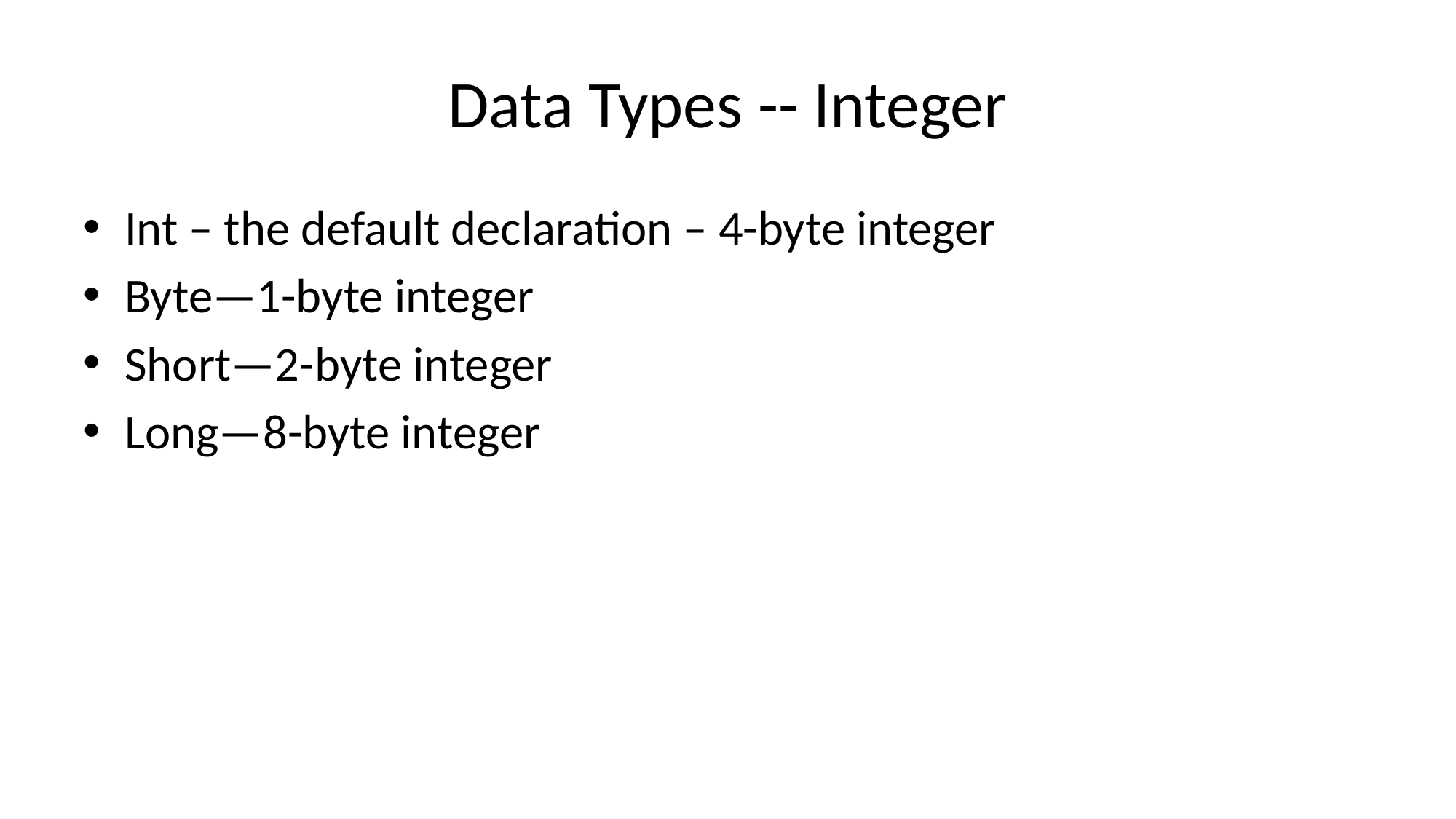

# Data Types -- Integer
Int – the default declaration – 4-byte integer
Byte—1-byte integer
Short—2-byte integer
Long—8-byte integer